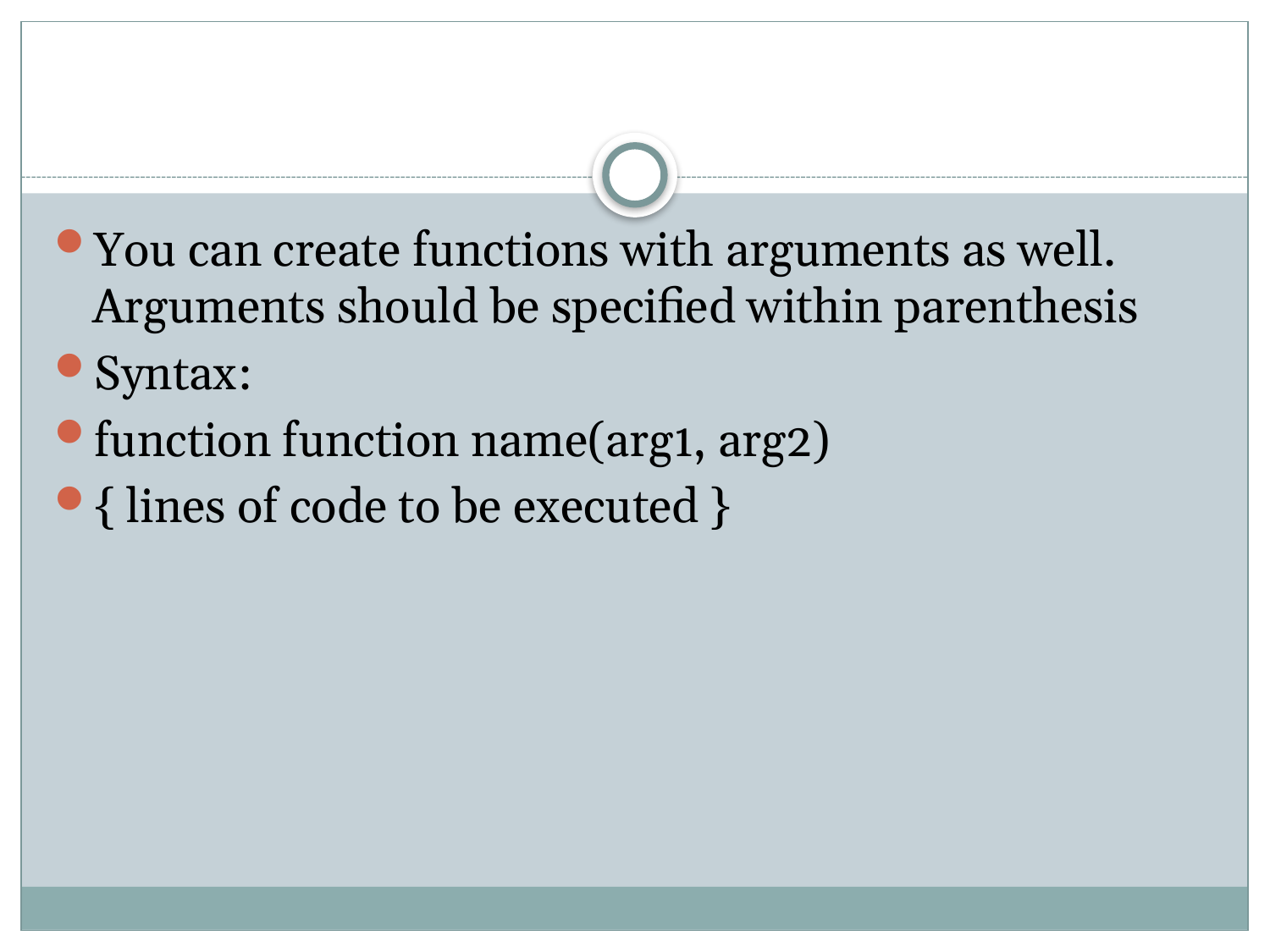

#
You can create functions with arguments as well. Arguments should be specified within parenthesis
Syntax:
function function name(arg1, arg2)
{ lines of code to be executed }